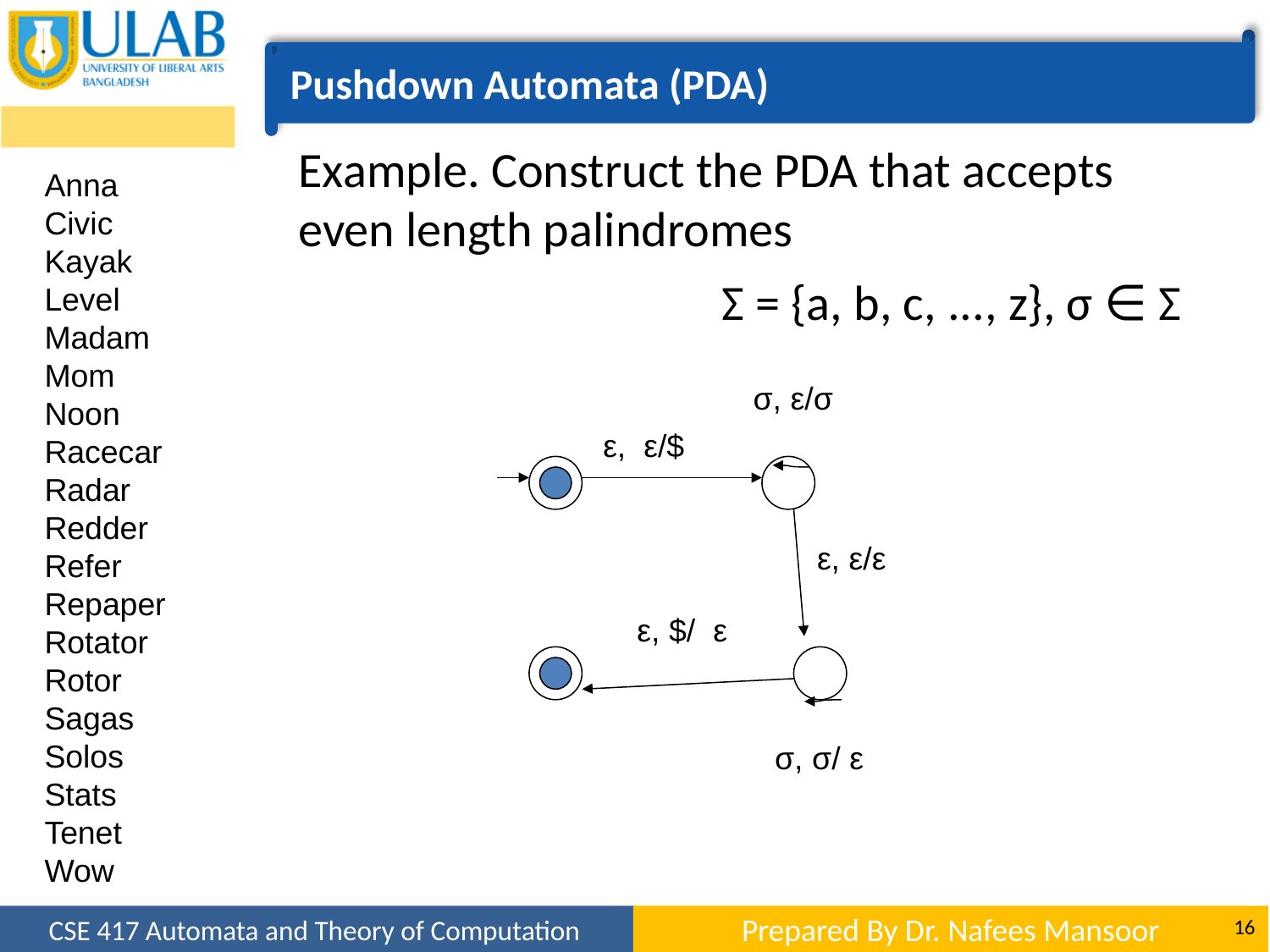

Pushdown Automata (PDA)
Example. Construct the PDA that accepts even length palindromes
Anna
Civic
Kayak
Level
Madam
Mom
Noon
Racecar
Radar
Redder
Refer
Repaper
Rotator
Rotor
Sagas
Solos
Stats
Tenet
Wow
Σ = {a, b, c, ..., z}, σ ∈ Σ
σ, ε/σ
ε,  ε/$

ε, ε/ε
ε, $/  ε

σ, σ/ ε